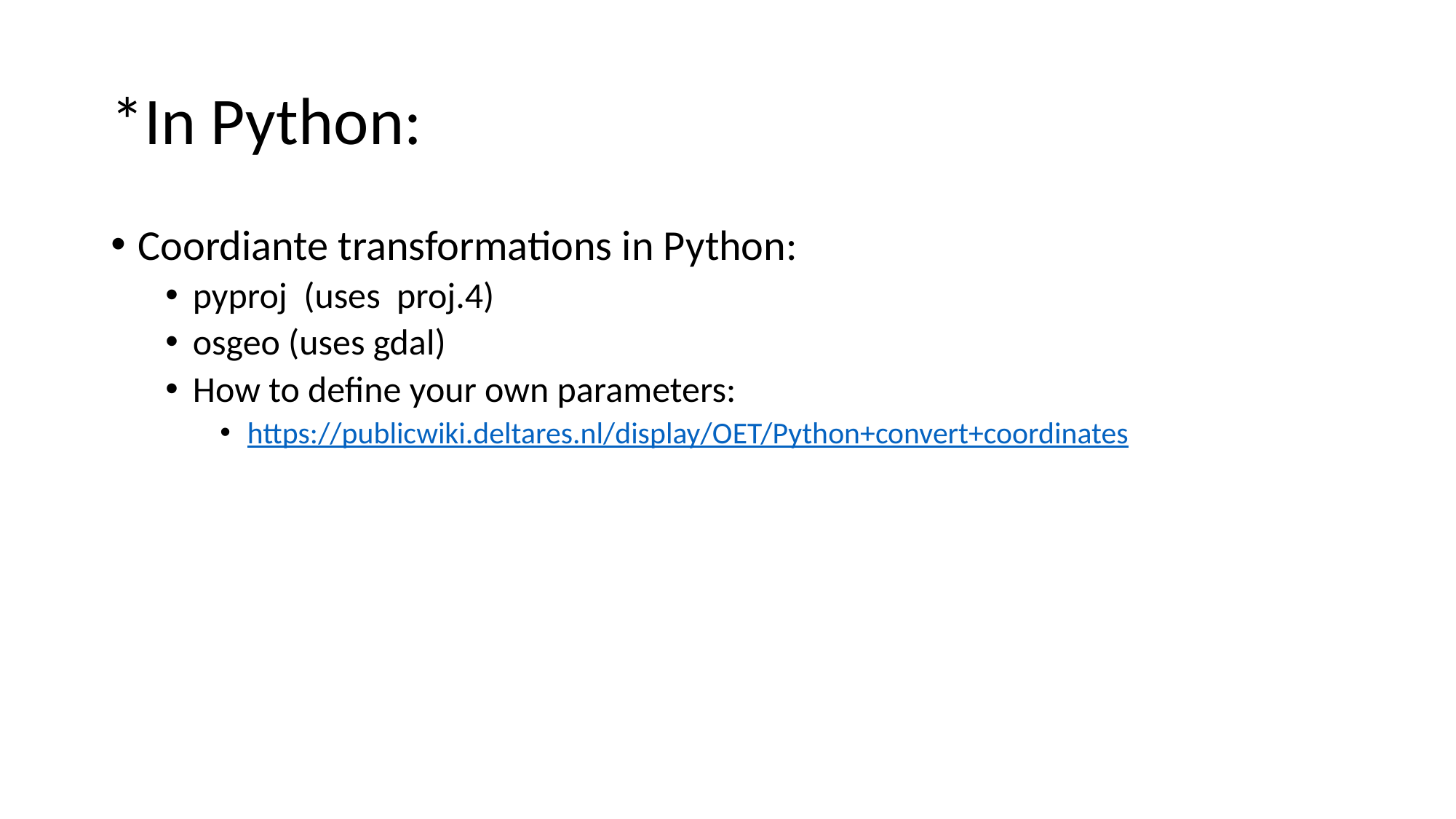

# *In Python:
Coordiante transformations in Python:
pyproj  (uses  proj.4)
osgeo (uses gdal)
How to define your own parameters:
https://publicwiki.deltares.nl/display/OET/Python+convert+coordinates